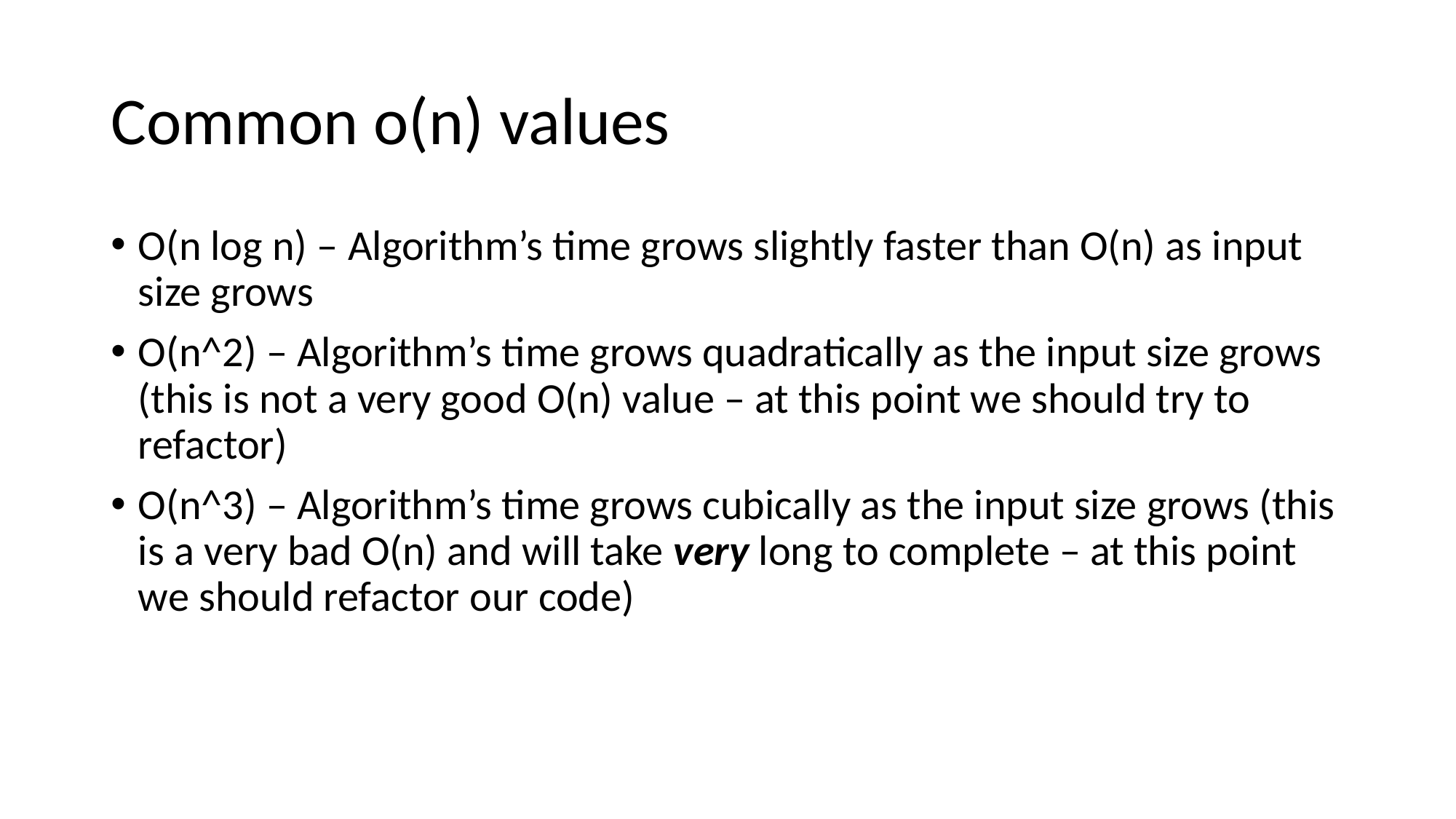

# Common o(n) values
O(n log n) – Algorithm’s time grows slightly faster than O(n) as input size grows
O(n^2) – Algorithm’s time grows quadratically as the input size grows (this is not a very good O(n) value – at this point we should try to refactor)
O(n^3) – Algorithm’s time grows cubically as the input size grows (this is a very bad O(n) and will take very long to complete – at this point we should refactor our code)